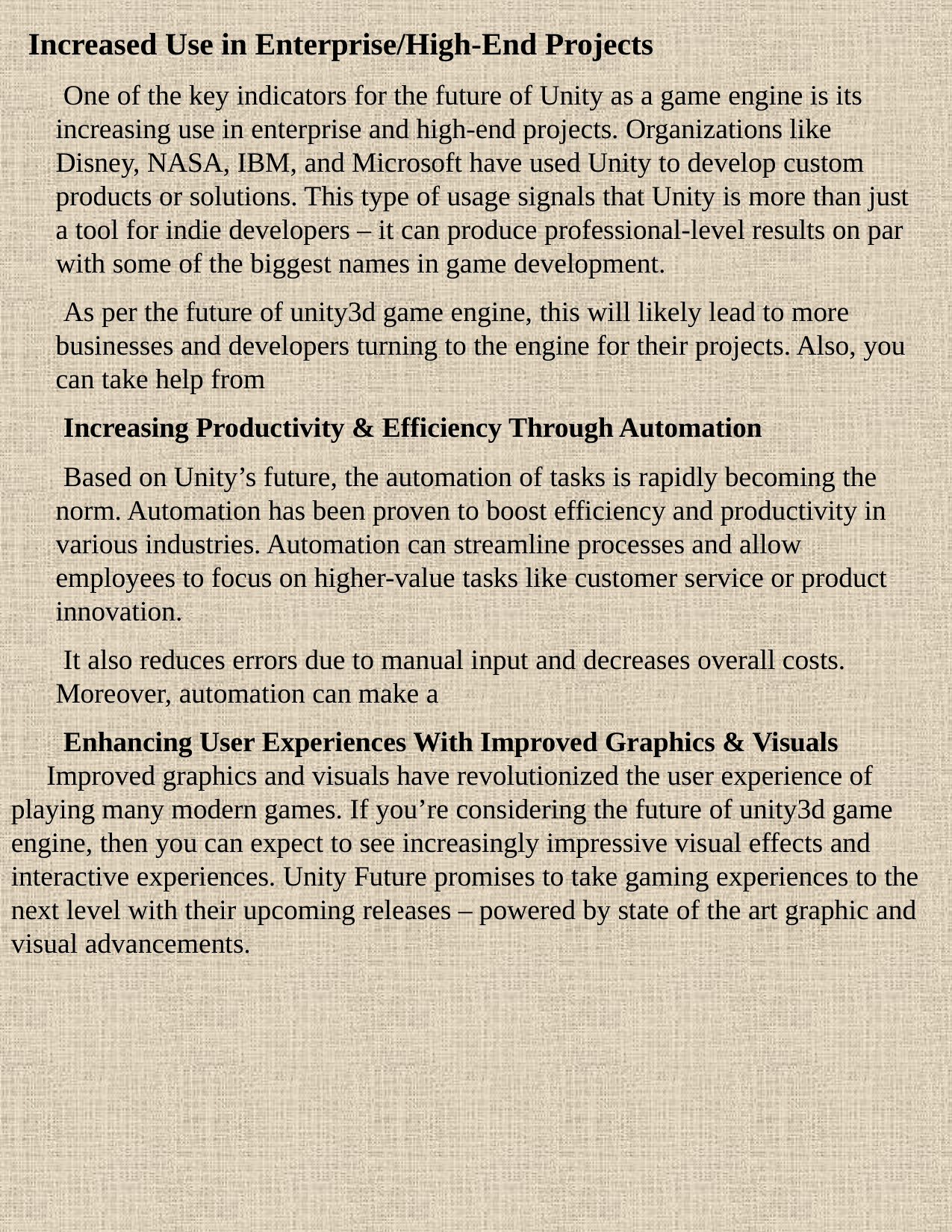

Increased Use in Enterprise/High-End Projects
     One of the key indicators for the future of Unity as a game engine is its increasing use in enterprise and high-end projects. Organizations like Disney, NASA, IBM, and Microsoft have used Unity to develop custom products or solutions. This type of usage signals that Unity is more than just a tool for indie developers – it can produce professional-level results on par with some of the biggest names in game development.
     As per the future of unity3d game engine, this will likely lead to more businesses and developers turning to the engine for their projects. Also, you can take help from
     Increasing Productivity & Efficiency Through Automation
     Based on Unity’s future, the automation of tasks is rapidly becoming the norm. Automation has been proven to boost efficiency and productivity in various industries. Automation can streamline processes and allow employees to focus on higher-value tasks like customer service or product innovation.
     It also reduces errors due to manual input and decreases overall costs. Moreover, automation can make a
     Enhancing User Experiences With Improved Graphics & Visuals
     Improved graphics and visuals have revolutionized the user experience of playing many modern games. If you’re considering the future of unity3d game engine, then you can expect to see increasingly impressive visual effects and interactive experiences. Unity Future promises to take gaming experiences to the next level with their upcoming releases – powered by state of the art graphic and visual advancements.